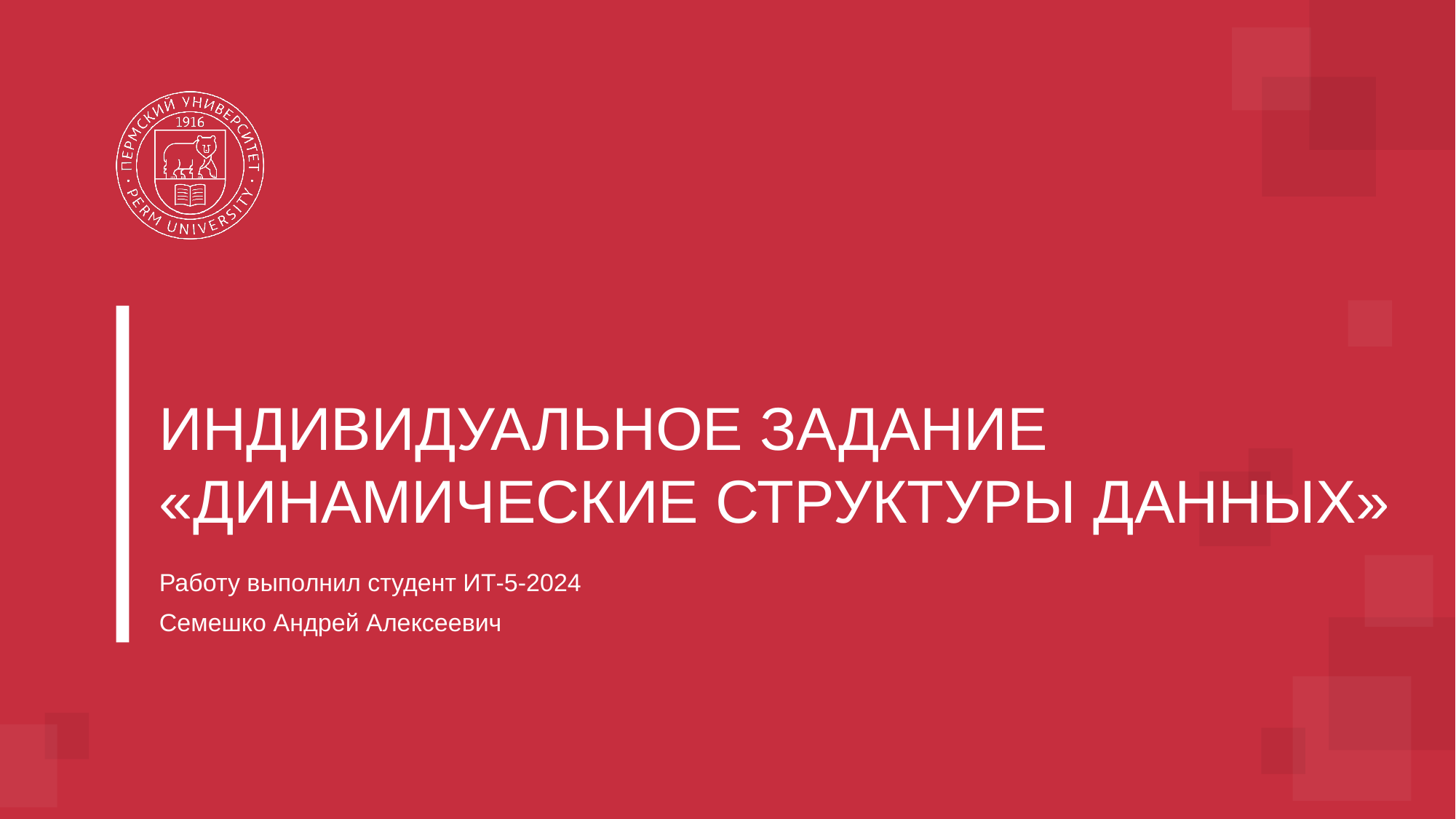

# ИНДИВИДУАЛЬНОЕ ЗАДАНИЕ «ДИНАМИЧЕСКИЕ СТРУКТУРЫ ДАННЫХ»
Работу выполнил студент ИТ-5-2024
Семешко Андрей Алексеевич